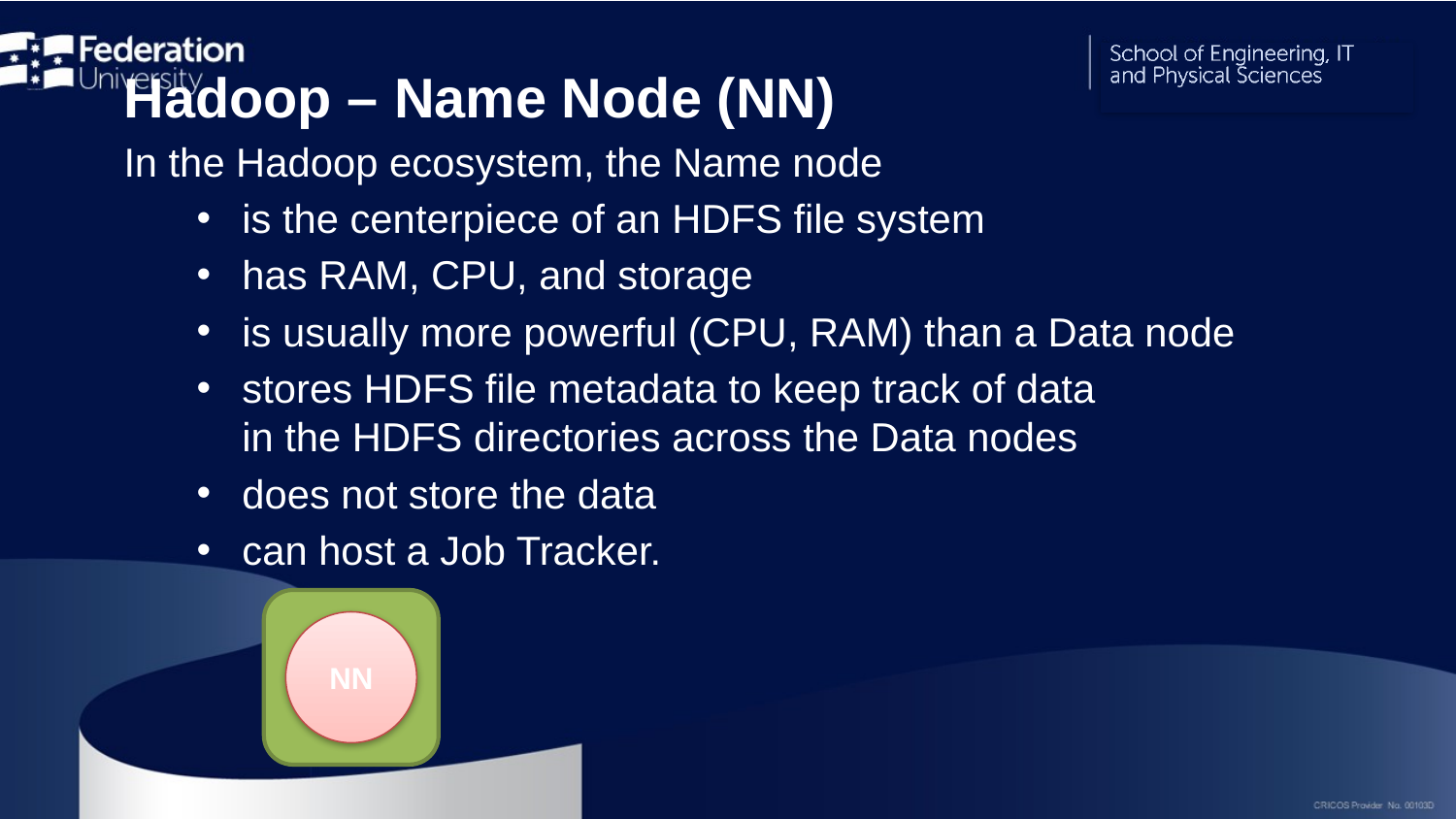

# Hadoop – Name Node (NN)
In the Hadoop ecosystem, the Name node
is the centerpiece of an HDFS file system
has RAM, CPU, and storage
is usually more powerful (CPU, RAM) than a Data node
stores HDFS file metadata to keep track of data
in the HDFS directories across the Data nodes
does not store the data
can host a Job Tracker.

NN